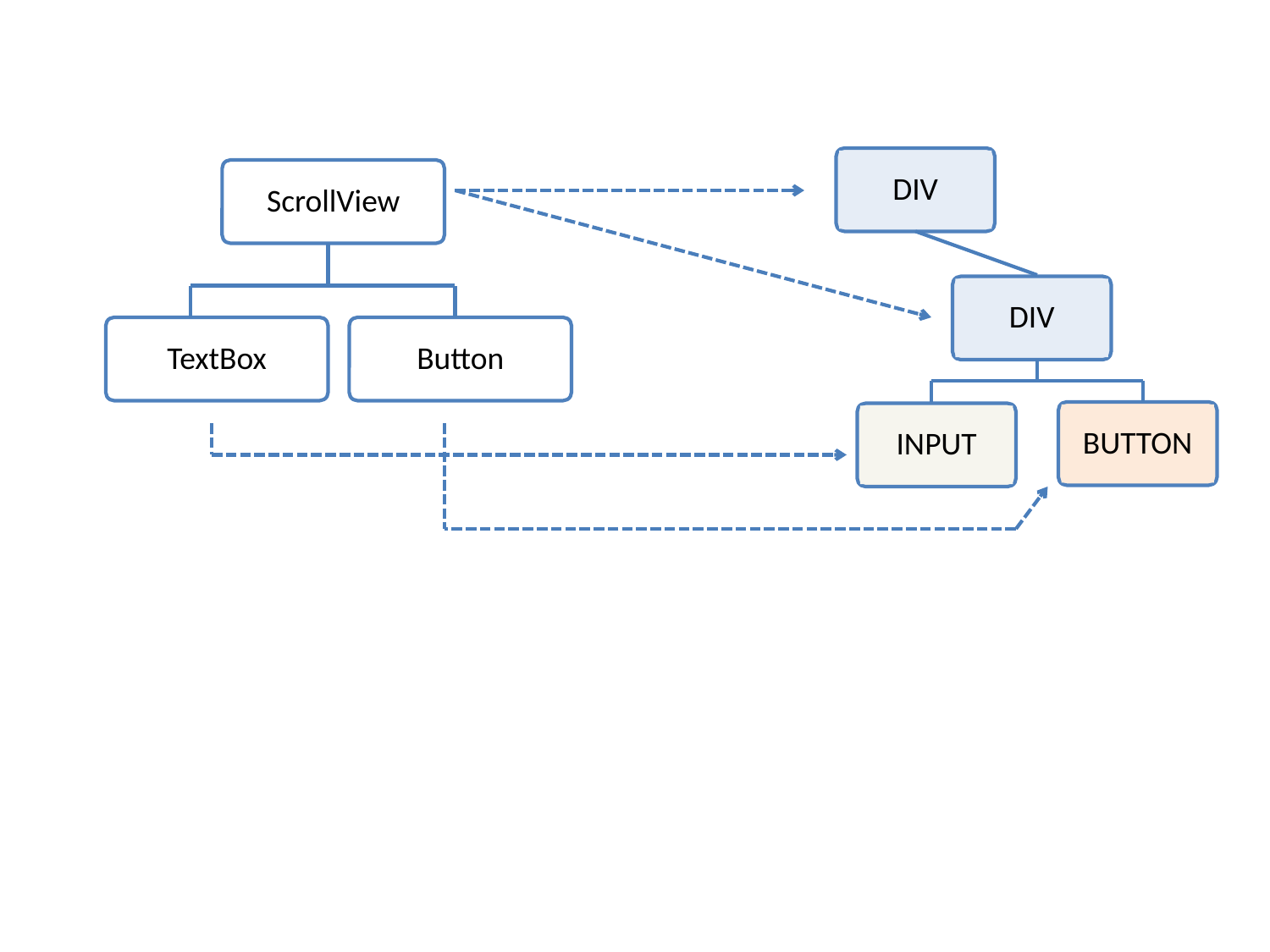

DIV

ScrollView

DIV

TextBox

Button

BUTTON

INPUT